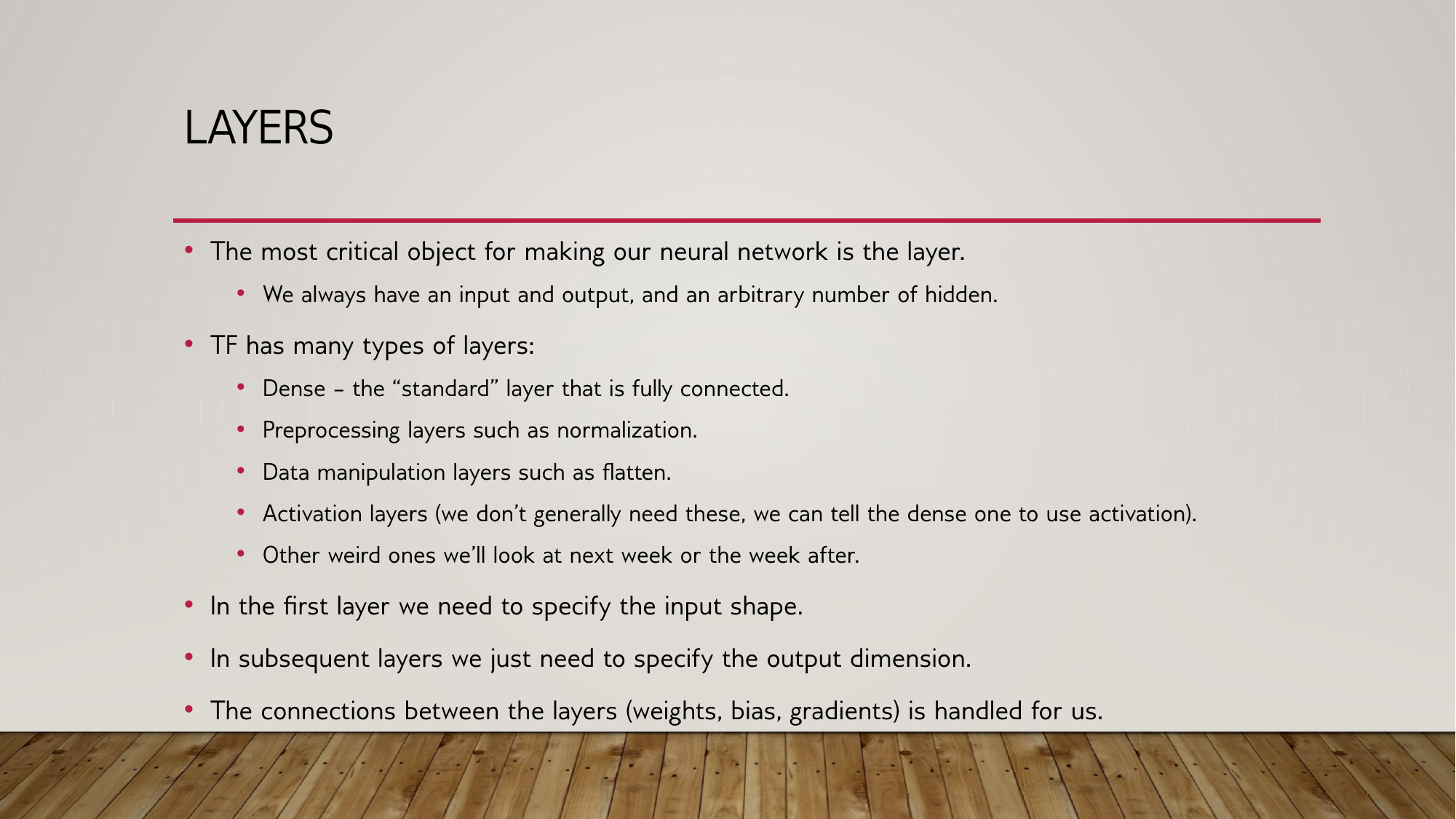

# Layers
The most critical object for making our neural network is the layer.
We always have an input and output, and an arbitrary number of hidden.
TF has many types of layers:
Dense – the “standard” layer that is fully connected.
Preprocessing layers such as normalization.
Data manipulation layers such as flatten.
Activation layers (we don’t generally need these, we can tell the dense one to use activation).
Other weird ones we’ll look at next week or the week after.
In the first layer we need to specify the input shape.
In subsequent layers we just need to specify the output dimension.
The connections between the layers (weights, bias, gradients) is handled for us.